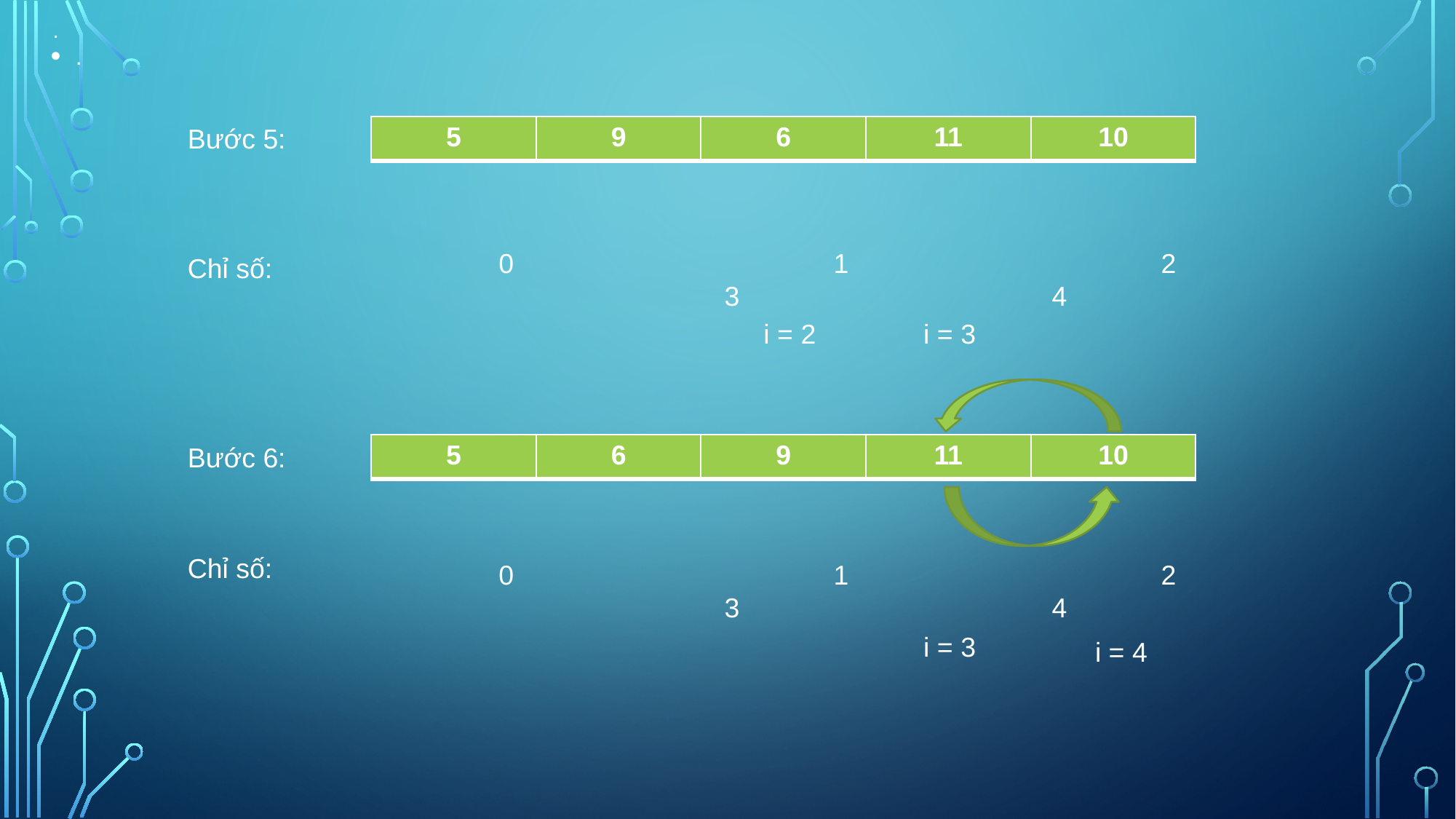

# .
.
Bước 5:
| 5 | 9 | 6 | 11 | 10 |
| --- | --- | --- | --- | --- |
	 0			  1			  2			  3			  4
Chỉ số:
i = 2
i = 3

Bước 6:
| 5 | 6 | 9 | 11 | 10 |
| --- | --- | --- | --- | --- |

Chỉ số:
	 0			  1			  2			  3			  4
i = 3
i = 4